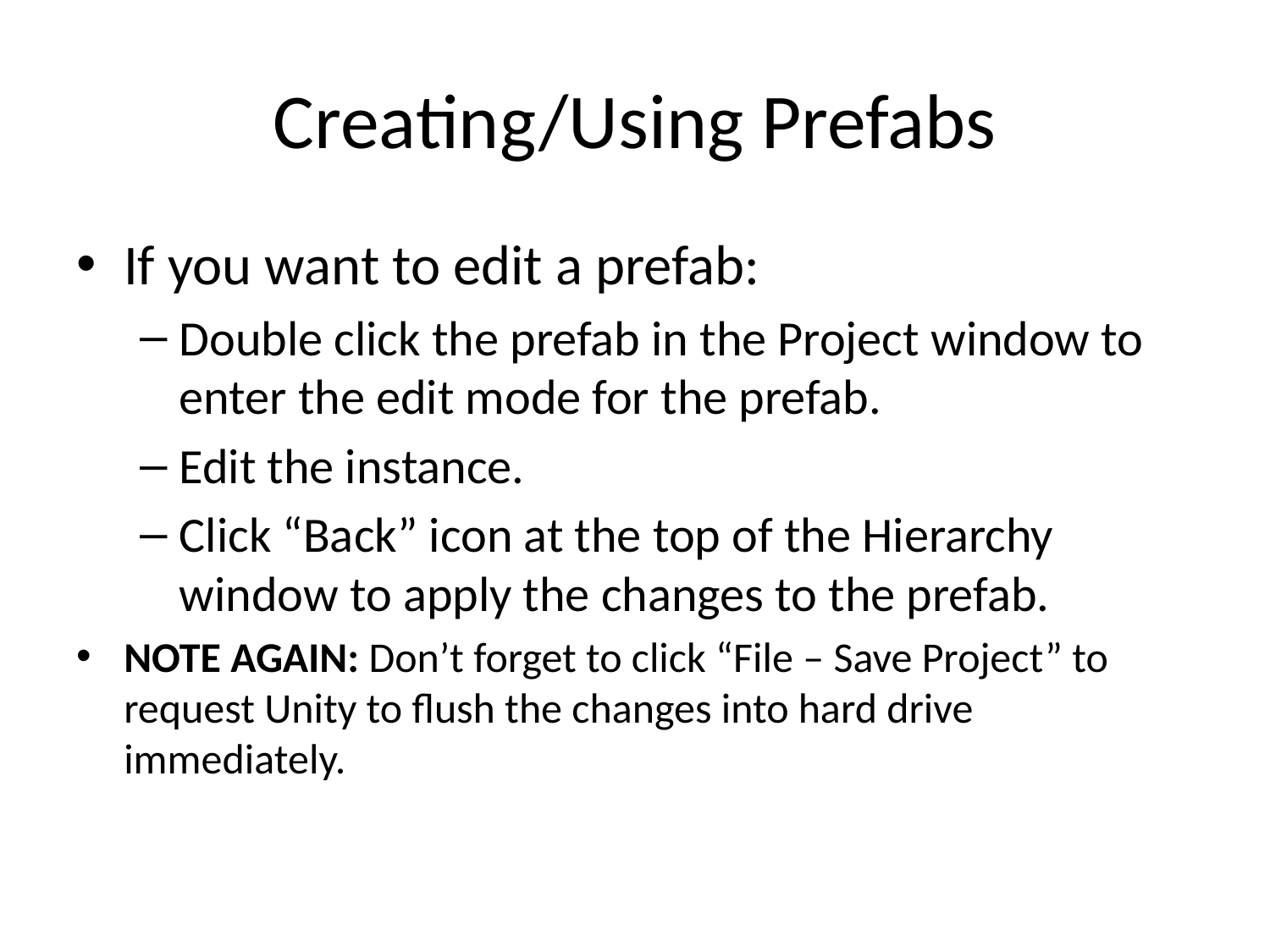

# Creating/Using Prefabs
If you want to edit a prefab:
Double click the prefab in the Project window to enter the edit mode for the prefab.
Edit the instance.
Click “Back” icon at the top of the Hierarchy window to apply the changes to the prefab.
NOTE AGAIN: Don’t forget to click “File – Save Project” to request Unity to flush the changes into hard drive immediately.